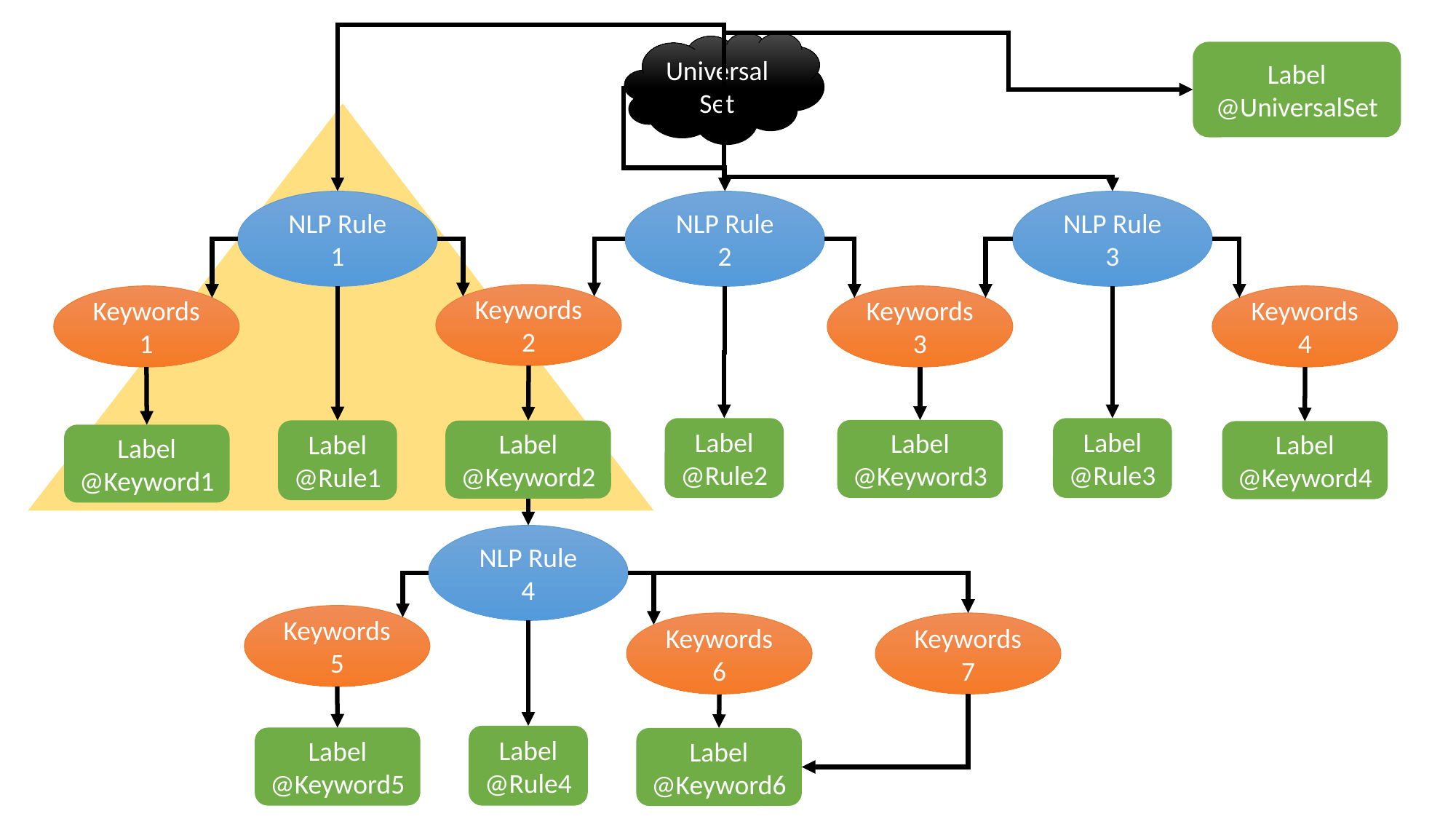

Universal
Set
Label
@UniversalSet

NLP Rule
3
NLP Rule
1
NLP Rule
2
Keywords
2
Keywords
1
Keywords
3
Keywords
4
Label
@Rule2
Label
@Rule3
Label
@Keyword3
Label
@Rule1
Label
@Keyword2
Label
@Keyword4
Label
@Keyword1
NLP Rule
4
Keywords
5
Keywords
6
Keywords
7
Label
@Rule4
Label
@Keyword5
Label
@Keyword6